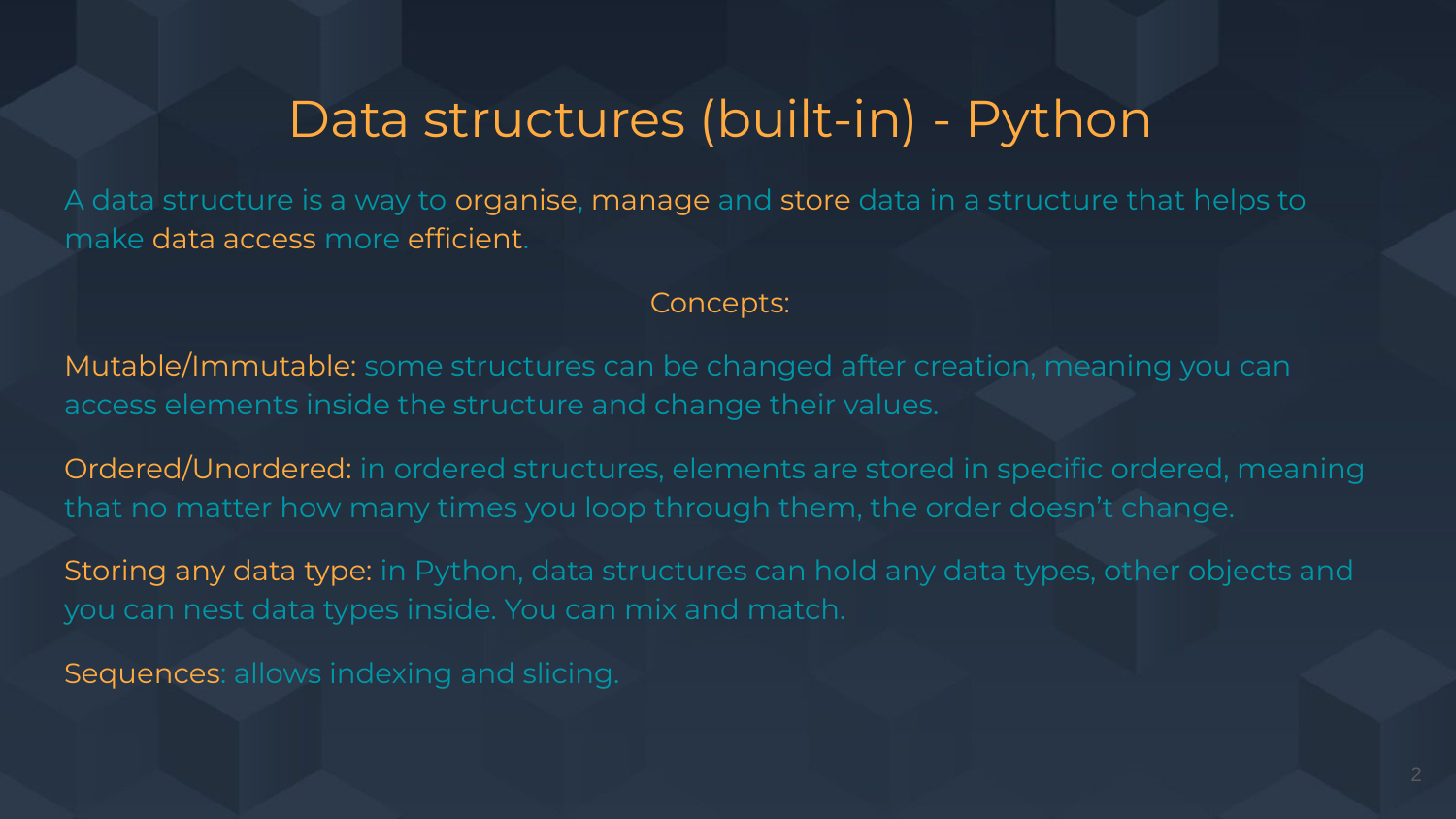

# Data structures (built-in) - Python
A data structure is a way to organise, manage and store data in a structure that helps to make data access more efficient.
Concepts:
Mutable/Immutable: some structures can be changed after creation, meaning you can access elements inside the structure and change their values.
Ordered/Unordered: in ordered structures, elements are stored in specific ordered, meaning that no matter how many times you loop through them, the order doesn’t change.
Storing any data type: in Python, data structures can hold any data types, other objects and you can nest data types inside. You can mix and match.
Sequences: allows indexing and slicing.
2